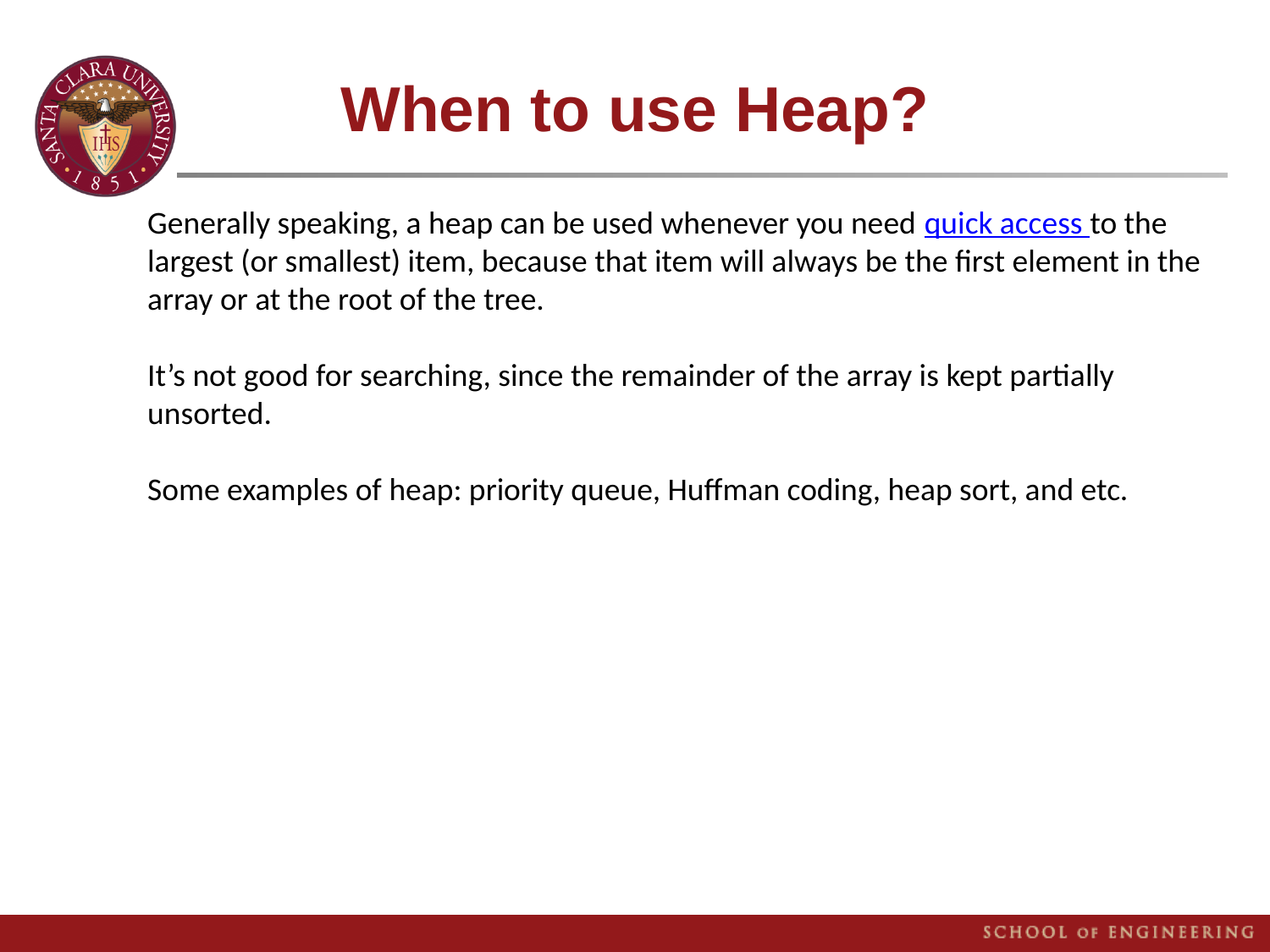

# When to use Heap?
Generally speaking, a heap can be used whenever you need quick access to the largest (or smallest) item, because that item will always be the first element in the array or at the root of the tree.

It’s not good for searching, since the remainder of the array is kept partially unsorted.

Some examples of heap: priority queue, Huffman coding, heap sort, and etc.